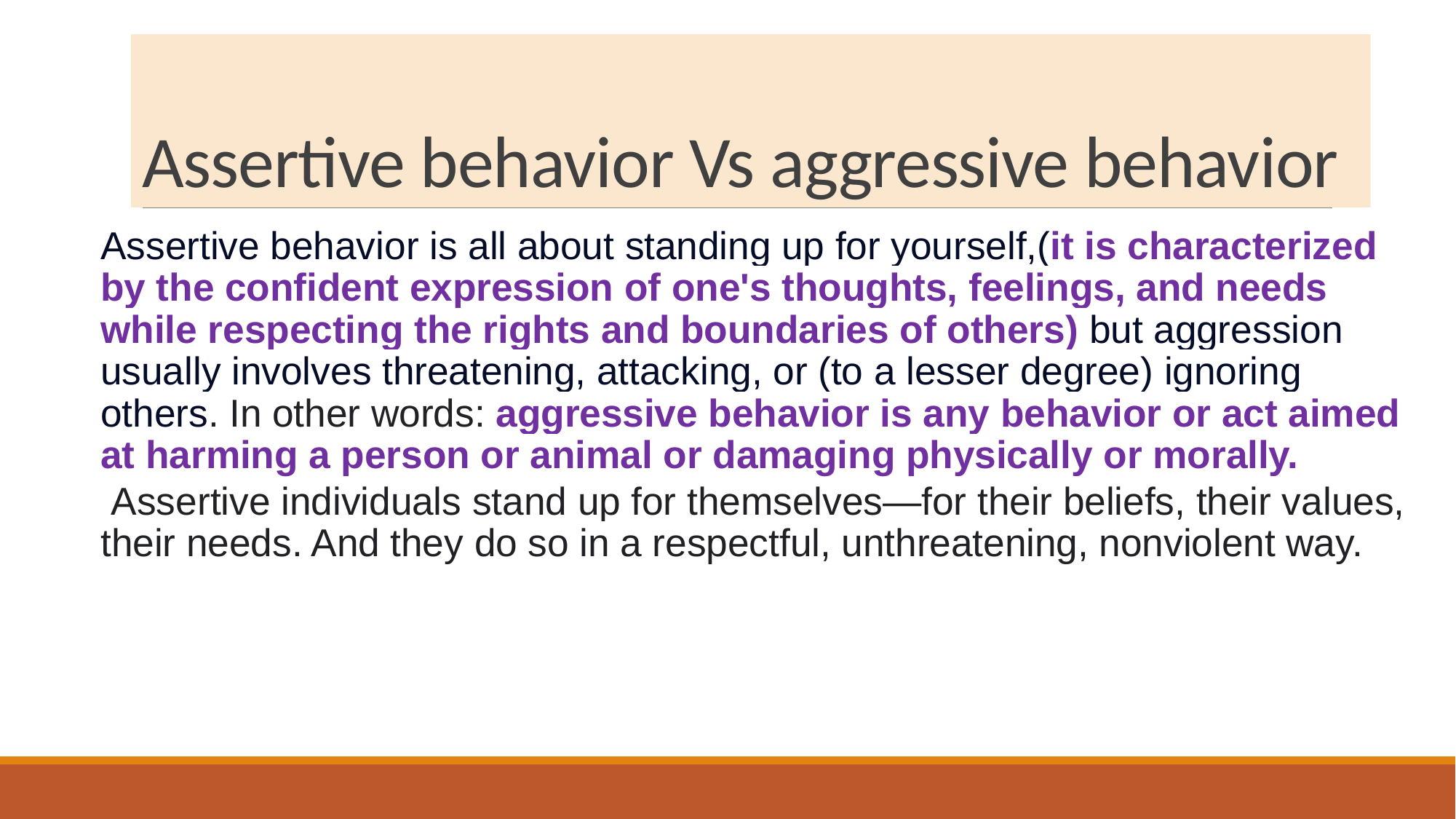

# Assertive behavior Vs aggressive behavior
Assertive behavior is all about standing up for yourself,(it is characterized by the confident expression of one's thoughts, feelings, and needs while respecting the rights and boundaries of others) but aggression usually involves threatening, attacking, or (to a lesser degree) ignoring others. In other words: aggressive behavior is any behavior or act aimed at harming a person or animal or damaging physically or morally.
 Assertive individuals stand up for themselves—for their beliefs, their values, their needs. And they do so in a respectful, unthreatening, nonviolent way.